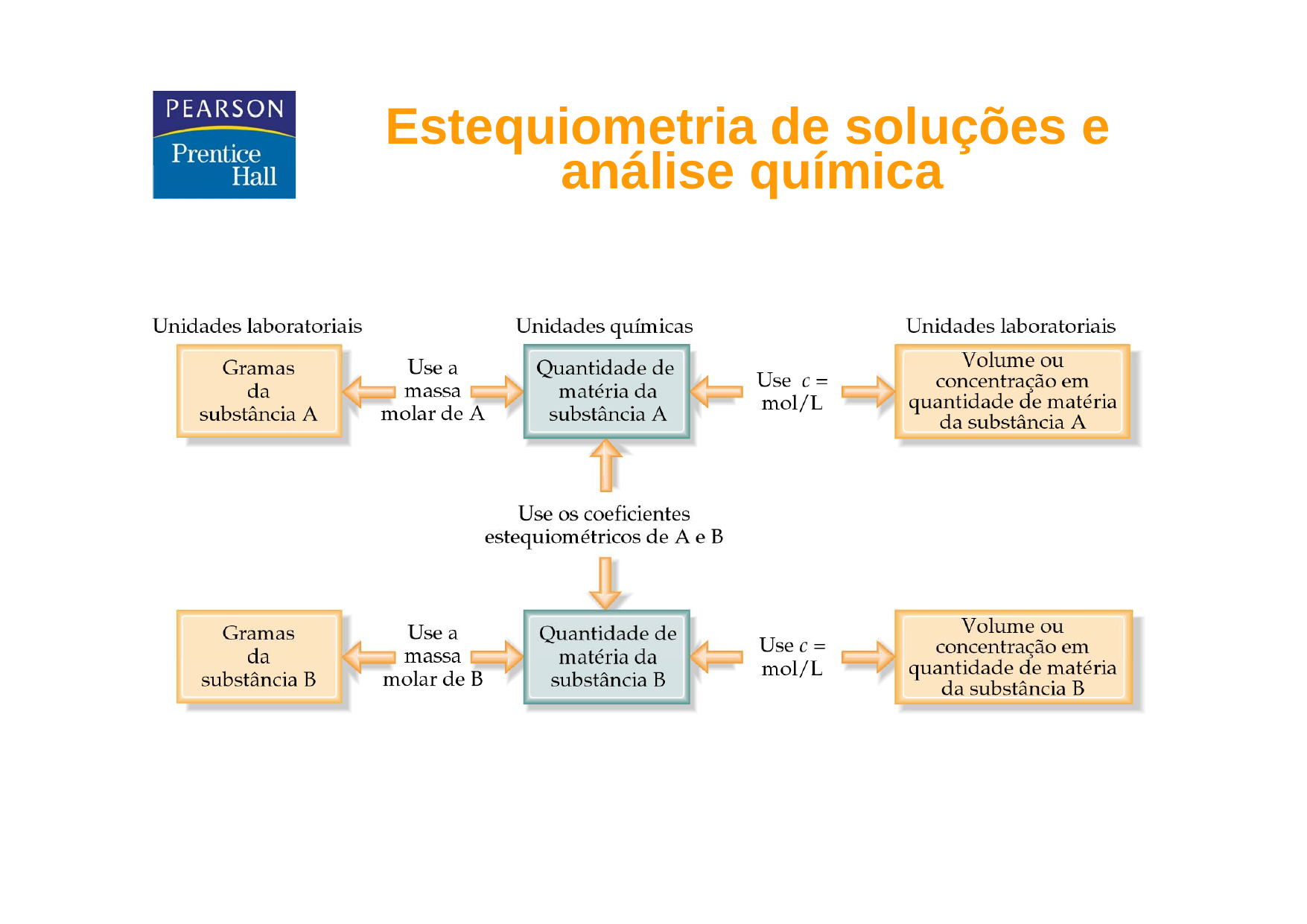

# Estequiometria de soluções e  análise química